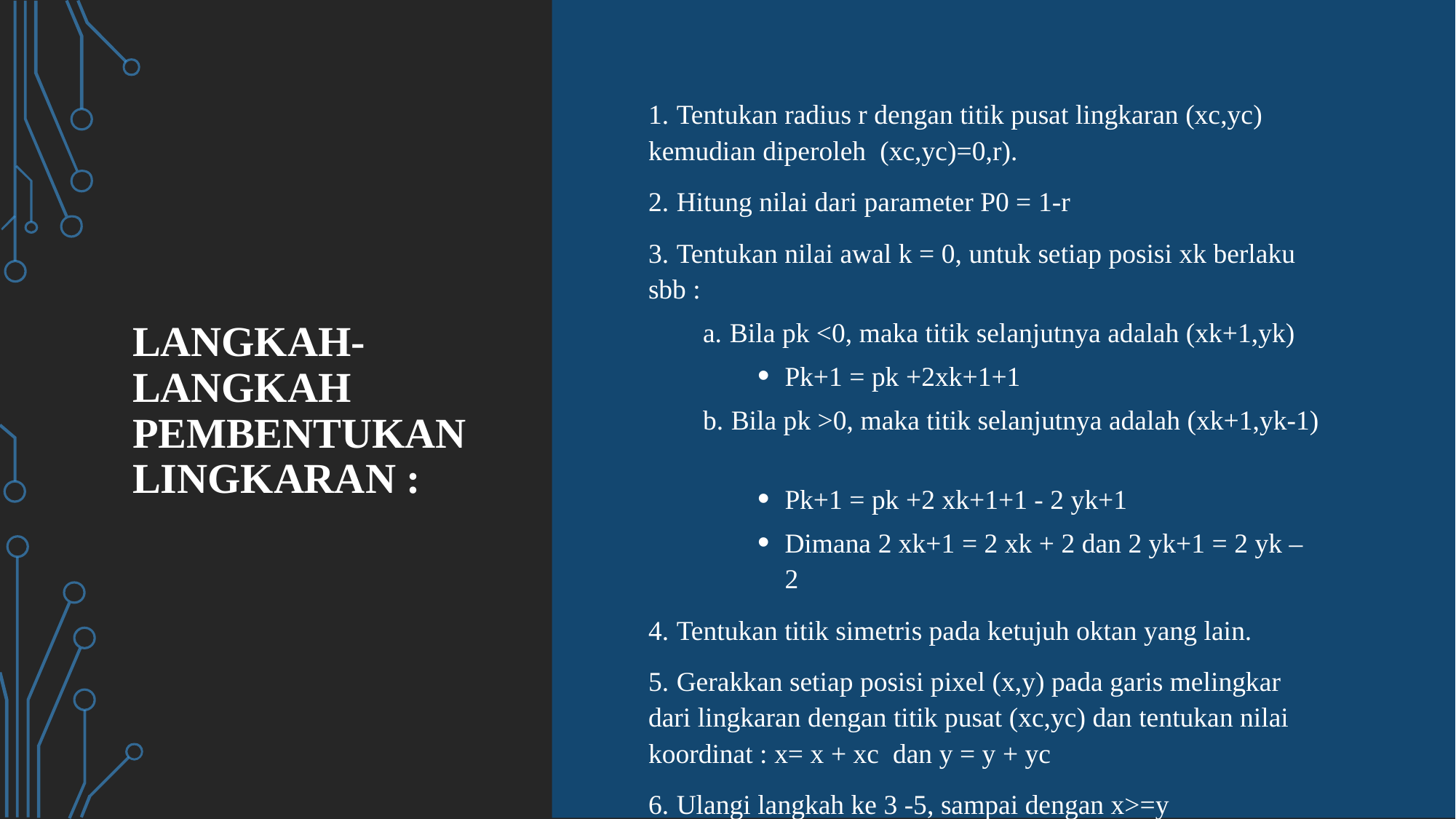

1. Tentukan radius r dengan titik pusat lingkaran (xc,yc) kemudian diperoleh  (xc,yc)=0,r).
2. Hitung nilai dari parameter P0 = 1-r
3. Tentukan nilai awal k = 0, untuk setiap posisi xk berlaku sbb :
a. Bila pk <0, maka titik selanjutnya adalah (xk+1,yk)
Pk+1 = pk +2xk+1+1
b. Bila pk >0, maka titik selanjutnya adalah (xk+1,yk-1)
Pk+1 = pk +2 xk+1+1 - 2 yk+1
Dimana 2 xk+1 = 2 xk + 2 dan 2 yk+1 = 2 yk – 2
4. Tentukan titik simetris pada ketujuh oktan yang lain.
5. Gerakkan setiap posisi pixel (x,y) pada garis melingkar dari lingkaran dengan titik pusat (xc,yc) dan tentukan nilai koordinat : x= x + xc  dan y = y + yc
6. Ulangi langkah ke 3 -5, sampai dengan x>=y
# Langkah-langkah pembentukan lingkaran :